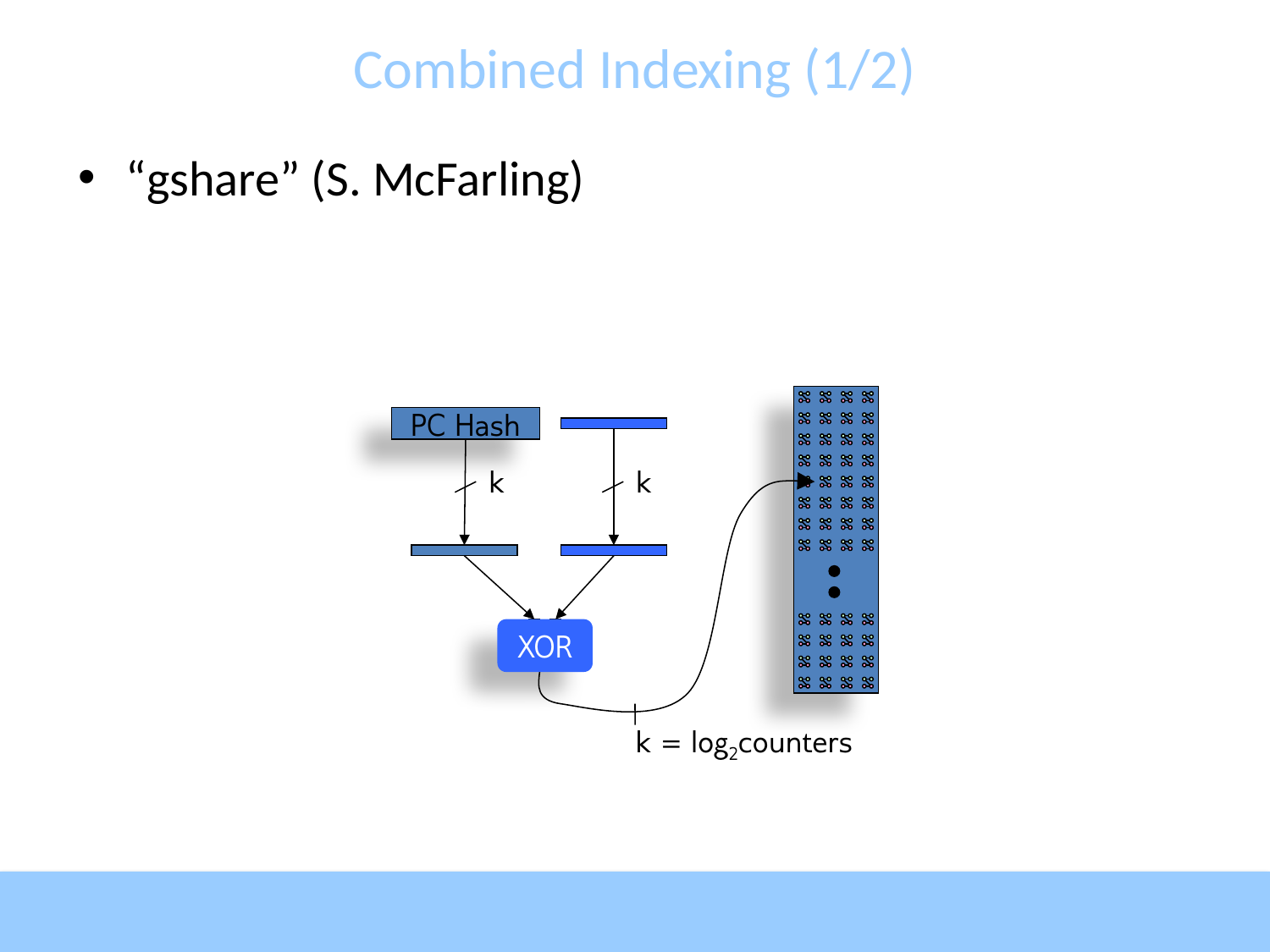

# Combined Indexing (1/2)
“gshare” (S. McFarling)

PC Hash

k
k

XOR

k = log2counters